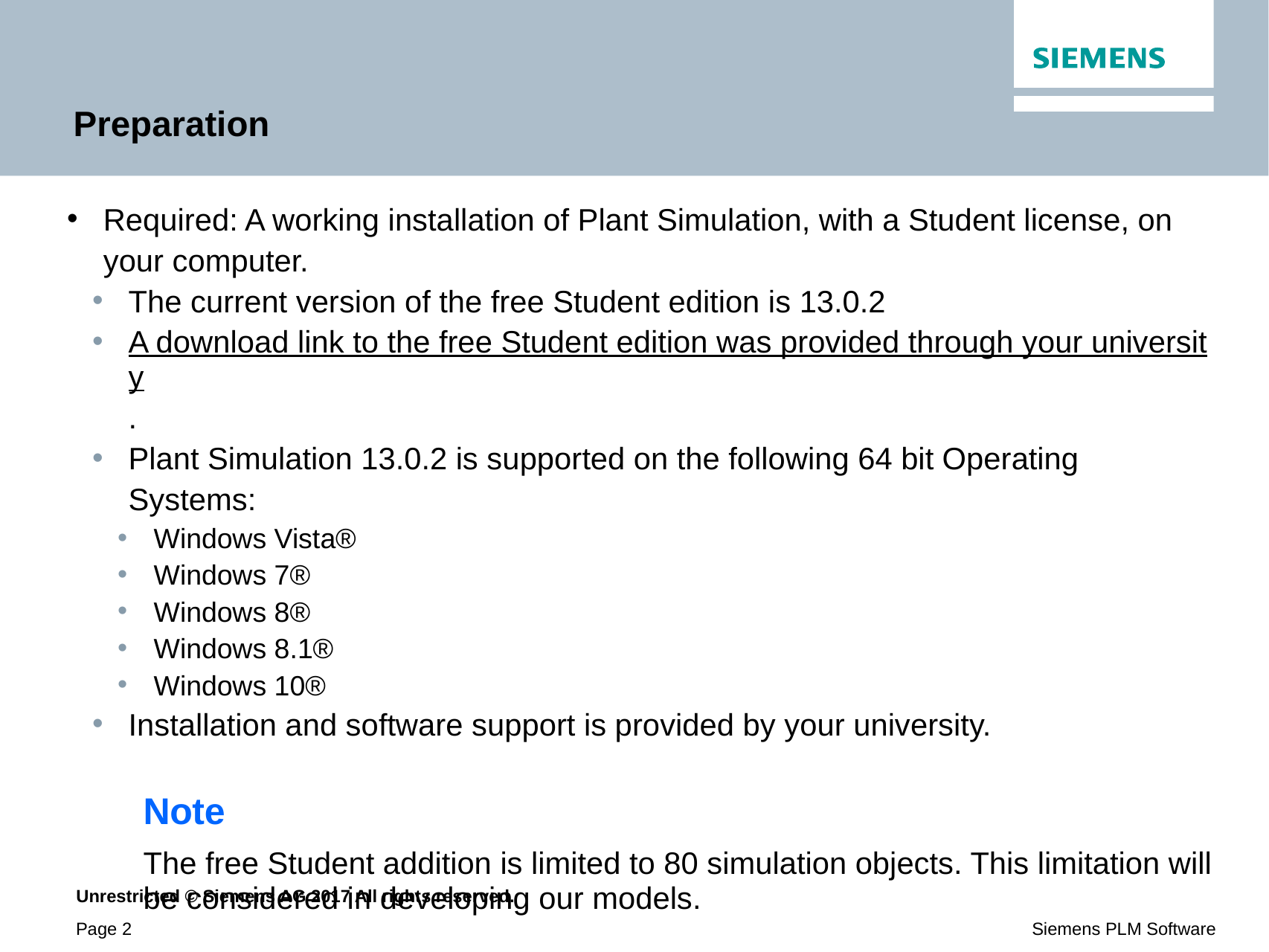

# Preparation
Required: A working installation of Plant Simulation, with a Student license, on your computer.
The current version of the free Student edition is 13.0.2
A download link to the free Student edition was provided through your university.
Plant Simulation 13.0.2 is supported on the following 64 bit Operating Systems:
Windows Vista®
Windows 7®
Windows 8®
Windows 8.1®
Windows 10®
Installation and software support is provided by your university.

Note
The free Student addition is limited to 80 simulation objects. This limitation will be considered in developing our models.